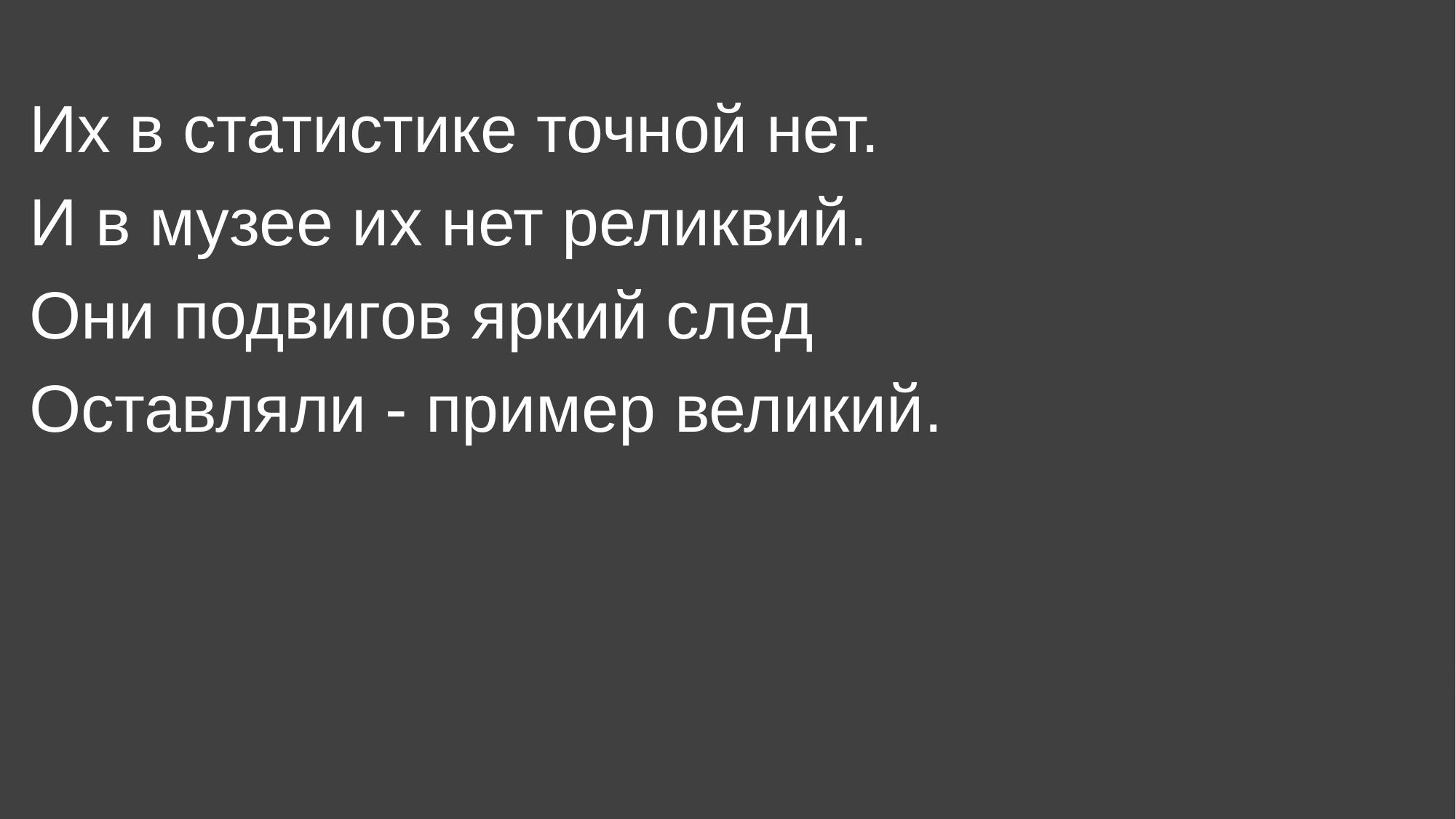

Их в статистике точной нет.
 И в музее их нет реликвий.
 Они подвигов яркий след
 Оставляли - пример великий.